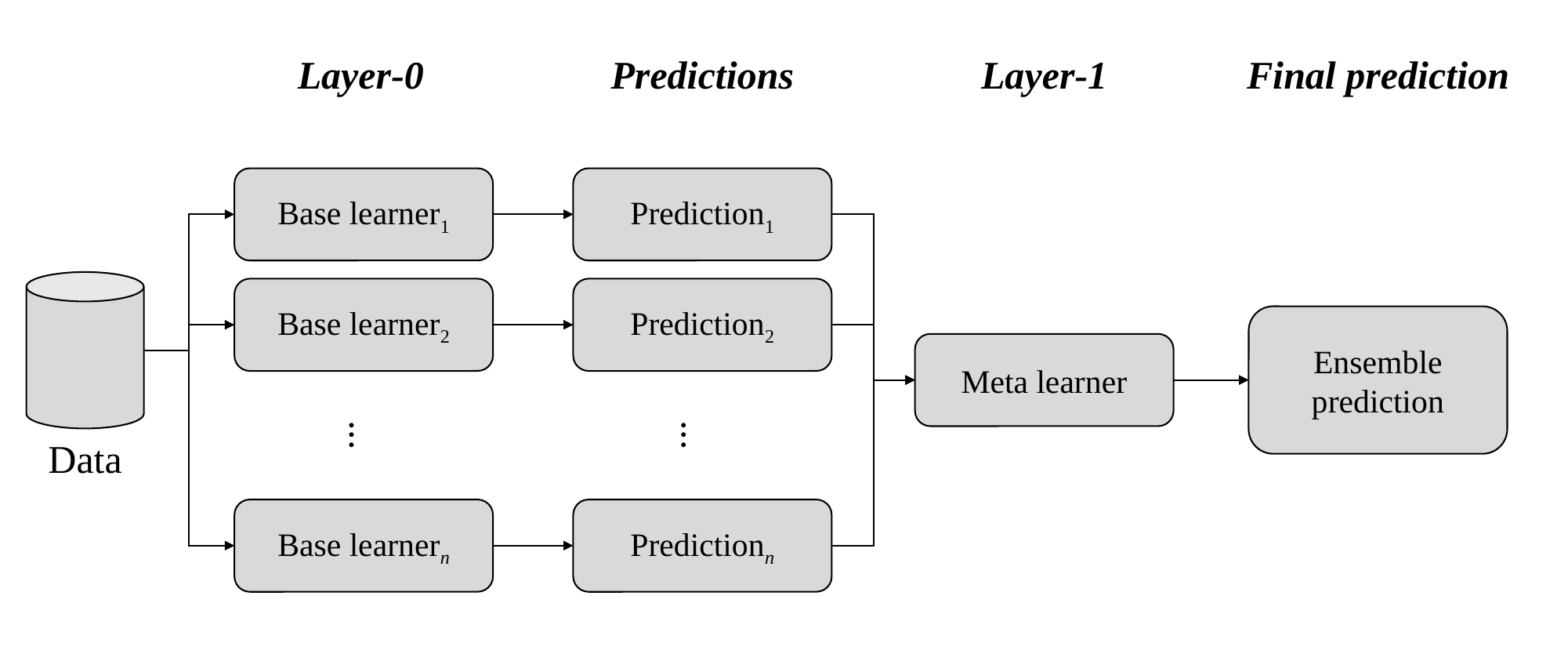

Layer-0
Predictions
Layer-1
Final prediction
Base learner1
Prediction1

Data
Base learner2
Prediction2
Ensemble prediction
Meta learner
...
...
Base learnern
Predictionn